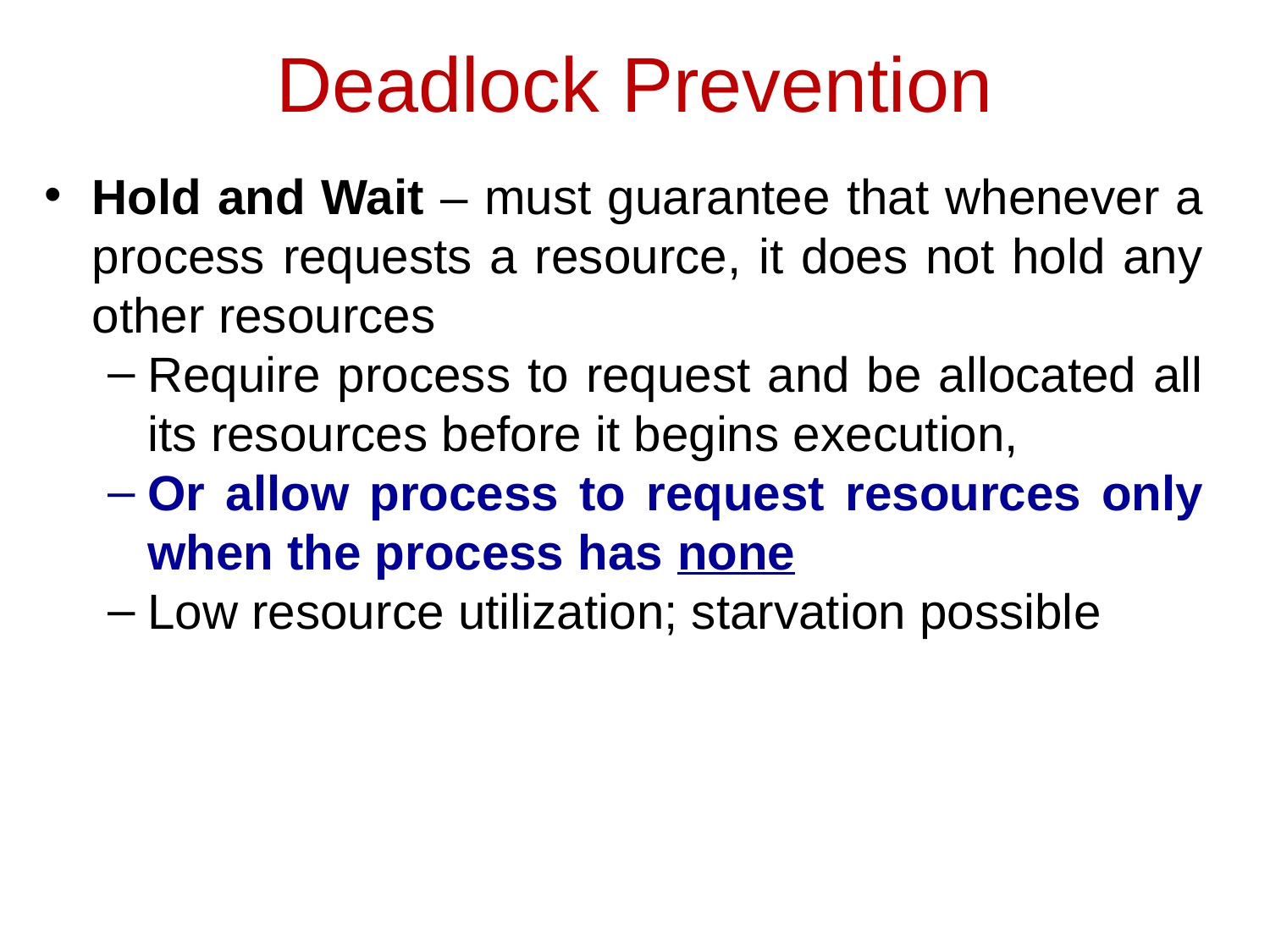

# Deadlock Prevention
Hold and Wait – must guarantee that whenever a process requests a resource, it does not hold any other resources
Require process to request and be allocated all its resources before it begins execution,
Or allow process to request resources only when the process has none
Low resource utilization; starvation possible